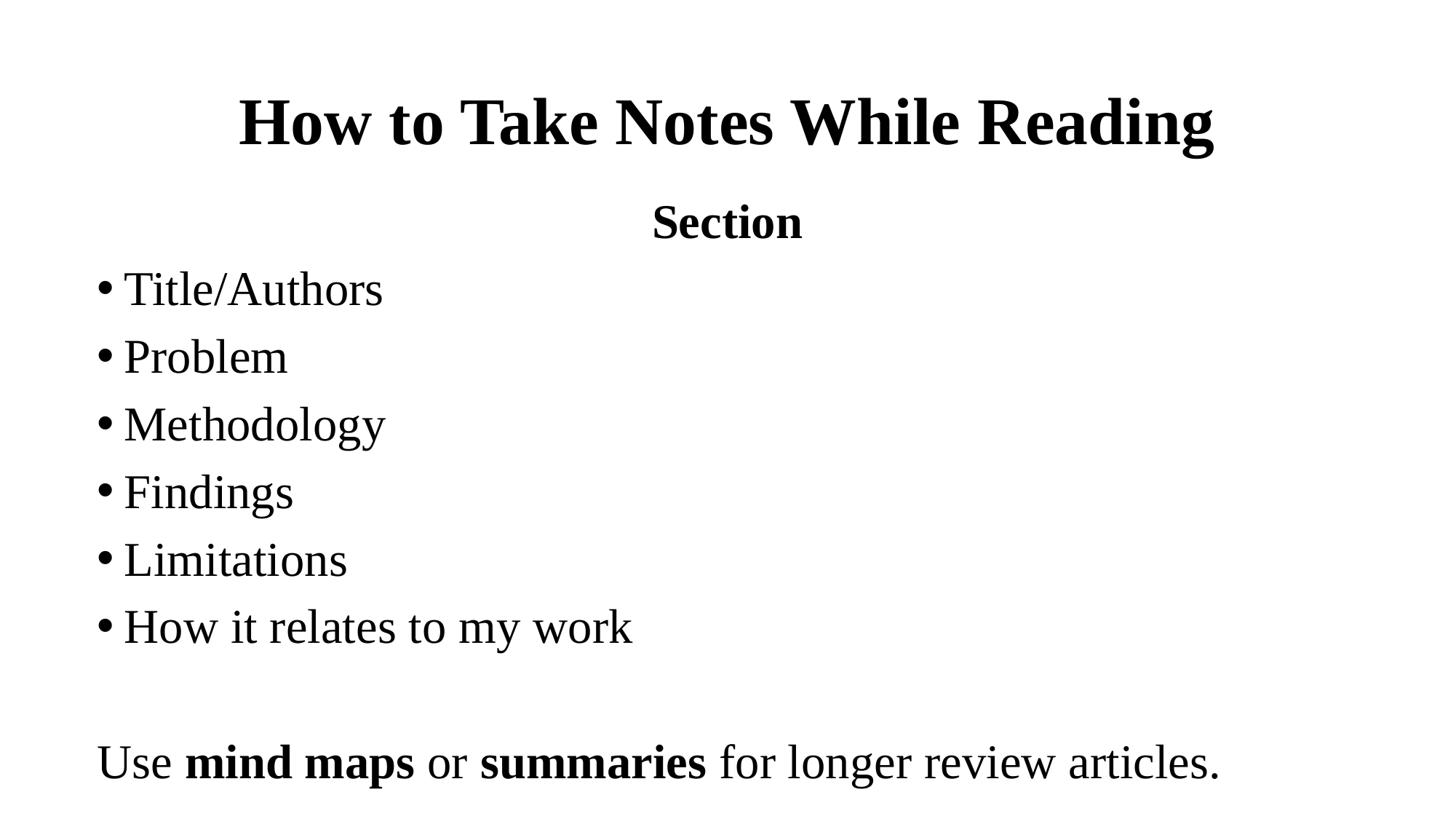

# How to Take Notes While Reading
Section
Title/Authors
Problem
Methodology
Findings
Limitations
How it relates to my work

Use mind maps or summaries for longer review articles.